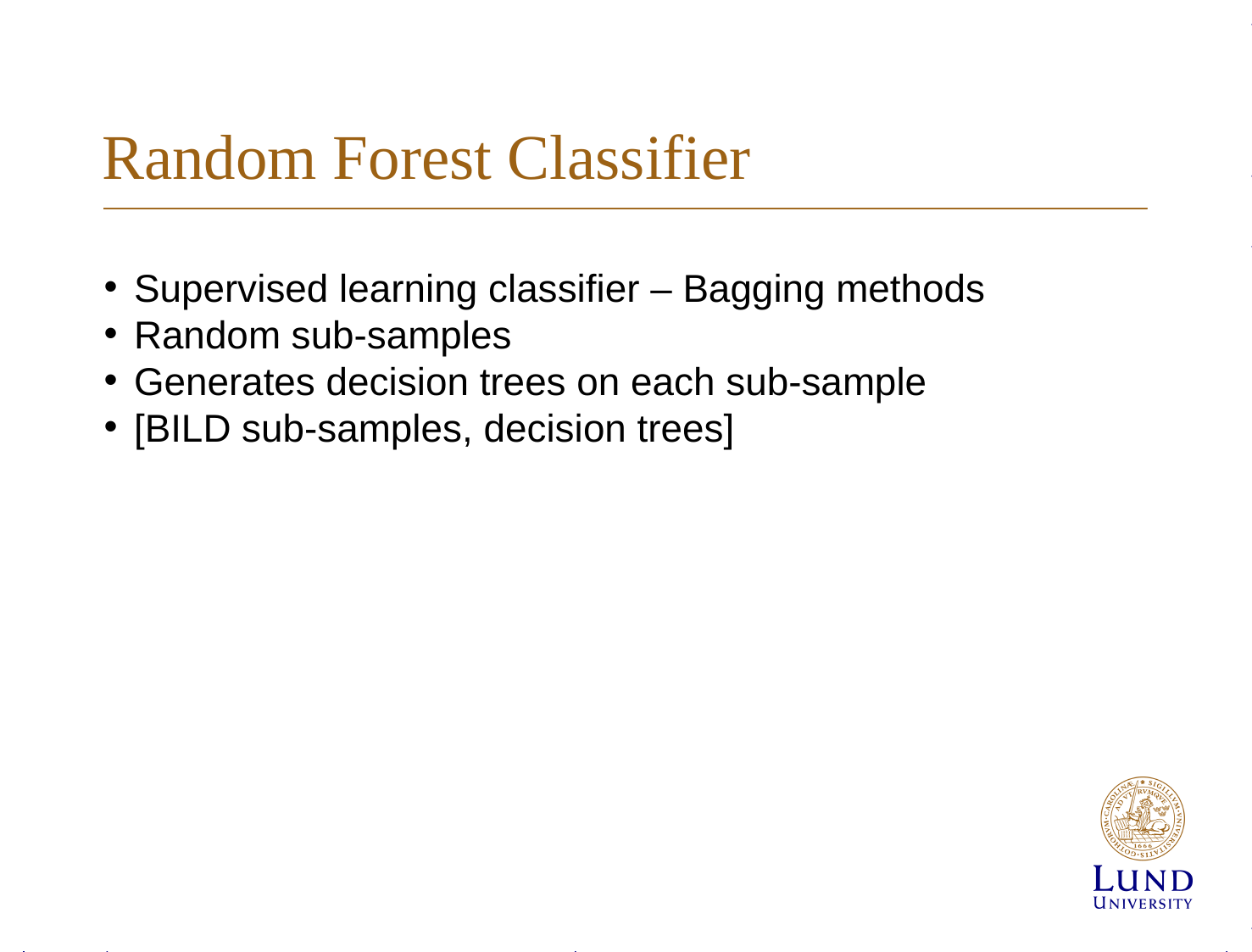

Random Forest Classifier
Supervised learning classifier – Bagging methods
Random sub-samples
Generates decision trees on each sub-sample
[BILD sub-samples, decision trees]